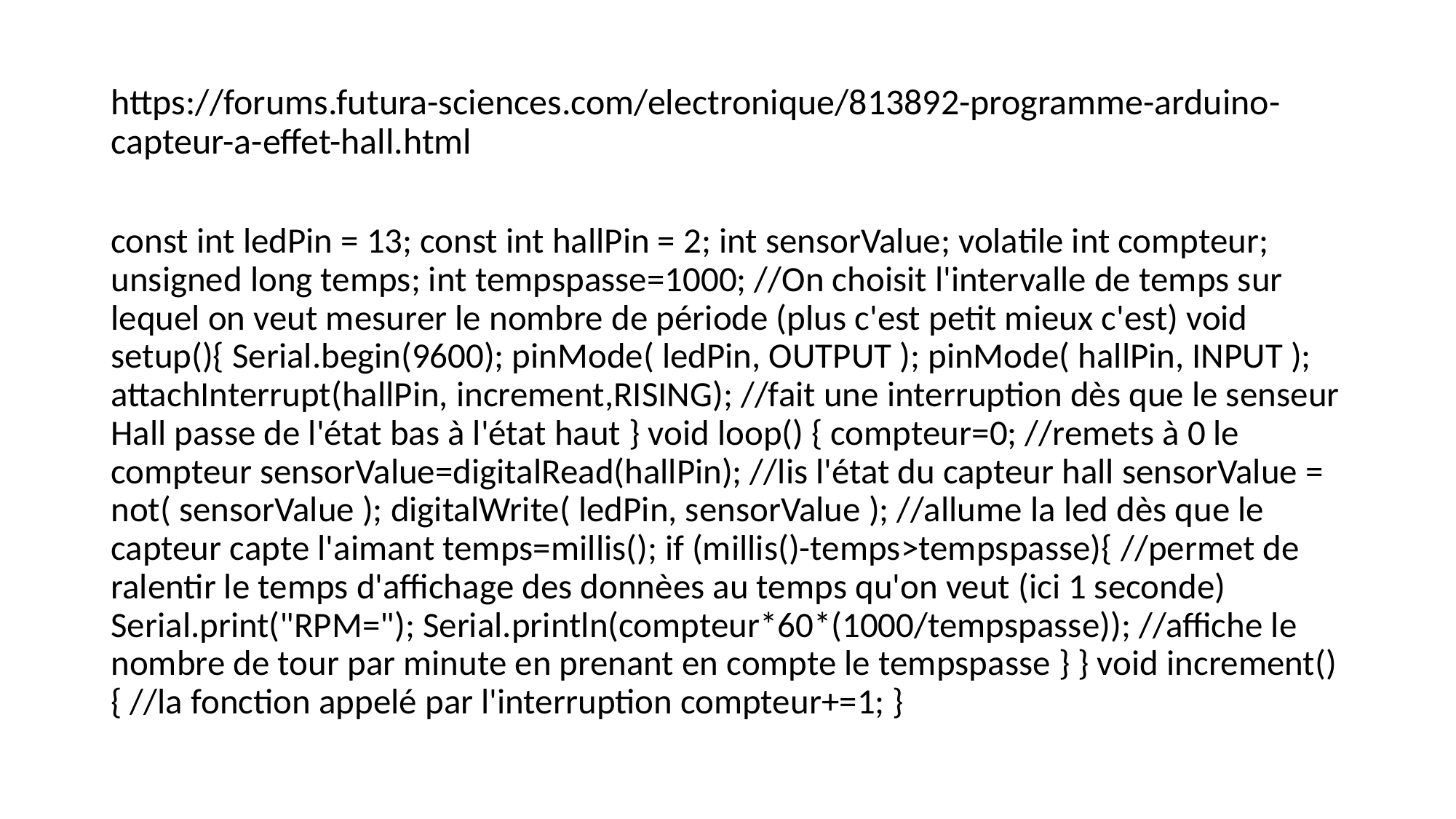

# https://forums.futura-sciences.com/electronique/813892-programme-arduino-capteur-a-effet-hall.html
const int ledPin = 13; const int hallPin = 2; int sensorValue; volatile int compteur; unsigned long temps; int tempspasse=1000; //On choisit l'intervalle de temps sur lequel on veut mesurer le nombre de période (plus c'est petit mieux c'est) void setup(){ Serial.begin(9600); pinMode( ledPin, OUTPUT ); pinMode( hallPin, INPUT ); attachInterrupt(hallPin, increment,RISING); //fait une interruption dès que le senseur Hall passe de l'état bas à l'état haut } void loop() { compteur=0; //remets à 0 le compteur sensorValue=digitalRead(hallPin); //lis l'état du capteur hall sensorValue = not( sensorValue ); digitalWrite( ledPin, sensorValue ); //allume la led dès que le capteur capte l'aimant temps=millis(); if (millis()-temps>tempspasse){ //permet de ralentir le temps d'affichage des donnèes au temps qu'on veut (ici 1 seconde) Serial.print("RPM="); Serial.println(compteur*60*(1000/tempspasse)); //affiche le nombre de tour par minute en prenant en compte le tempspasse } } void increment(){ //la fonction appelé par l'interruption compteur+=1; }